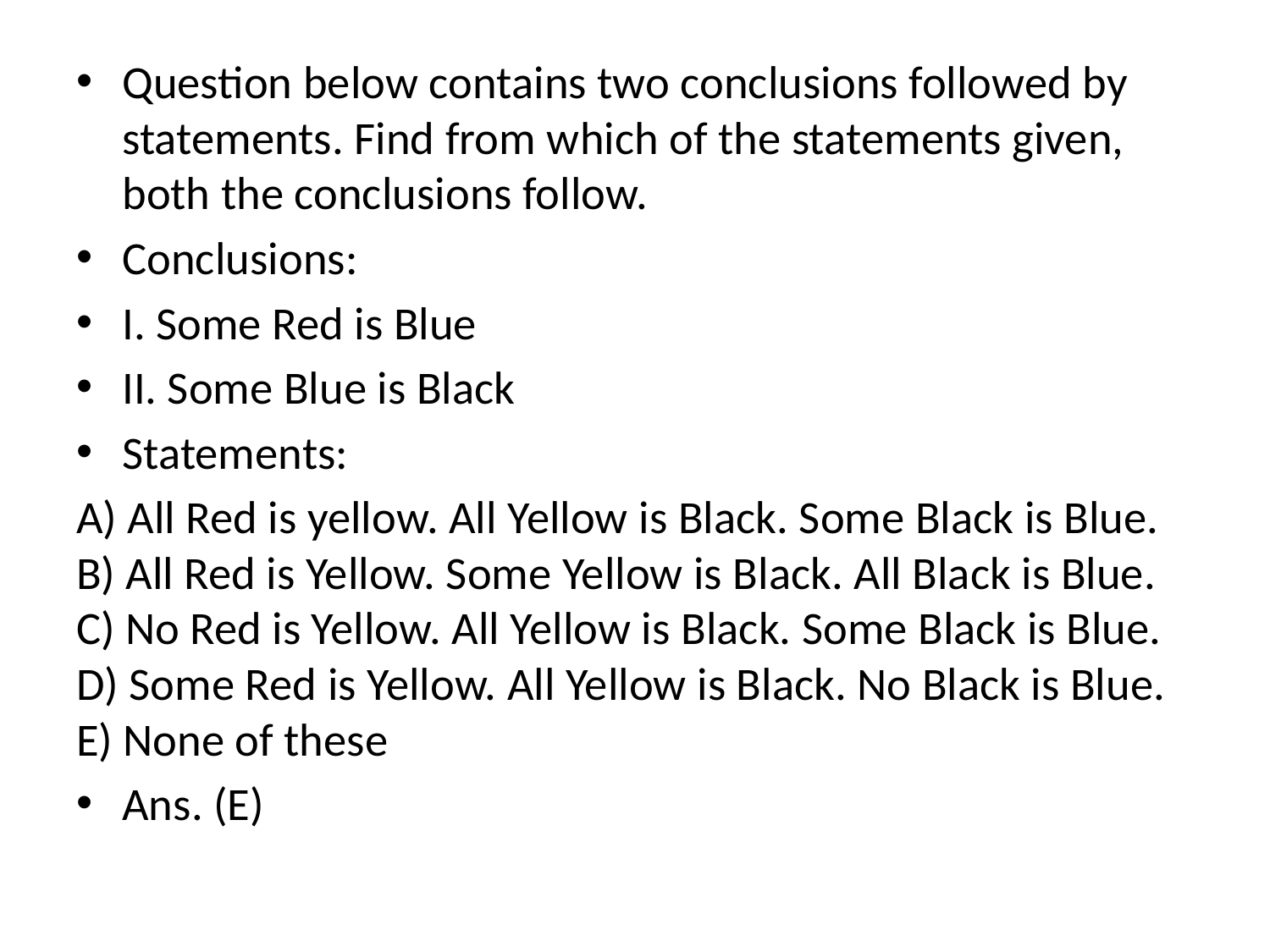

#
Question below contains two conclusions followed by statements. Find from which of the statements given, both the conclusions follow.
Conclusions:
I. Some Red is Blue
II. Some Blue is Black
Statements:
A) All Red is yellow. All Yellow is Black. Some Black is Blue.
B) All Red is Yellow. Some Yellow is Black. All Black is Blue. 
C) No Red is Yellow. All Yellow is Black. Some Black is Blue.
D) Some Red is Yellow. All Yellow is Black. No Black is Blue.
E) None of these
Ans. (E)